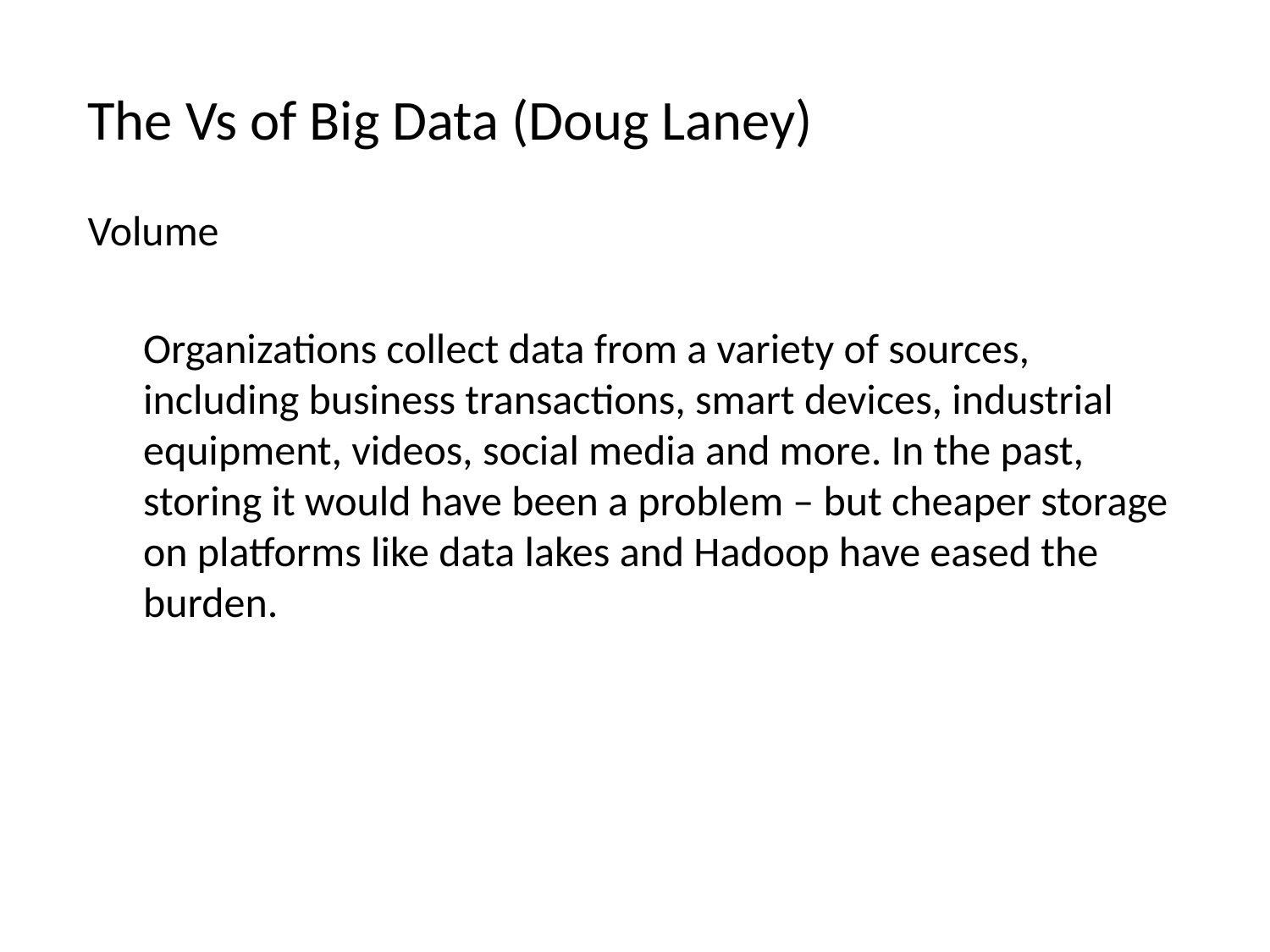

# The Vs of Big Data (Doug Laney)
Volume

Organizations collect data from a variety of sources, including business transactions, smart devices, industrial equipment, videos, social media and more. In the past, storing it would have been a problem – but cheaper storage on platforms like data lakes and Hadoop have eased the burden.